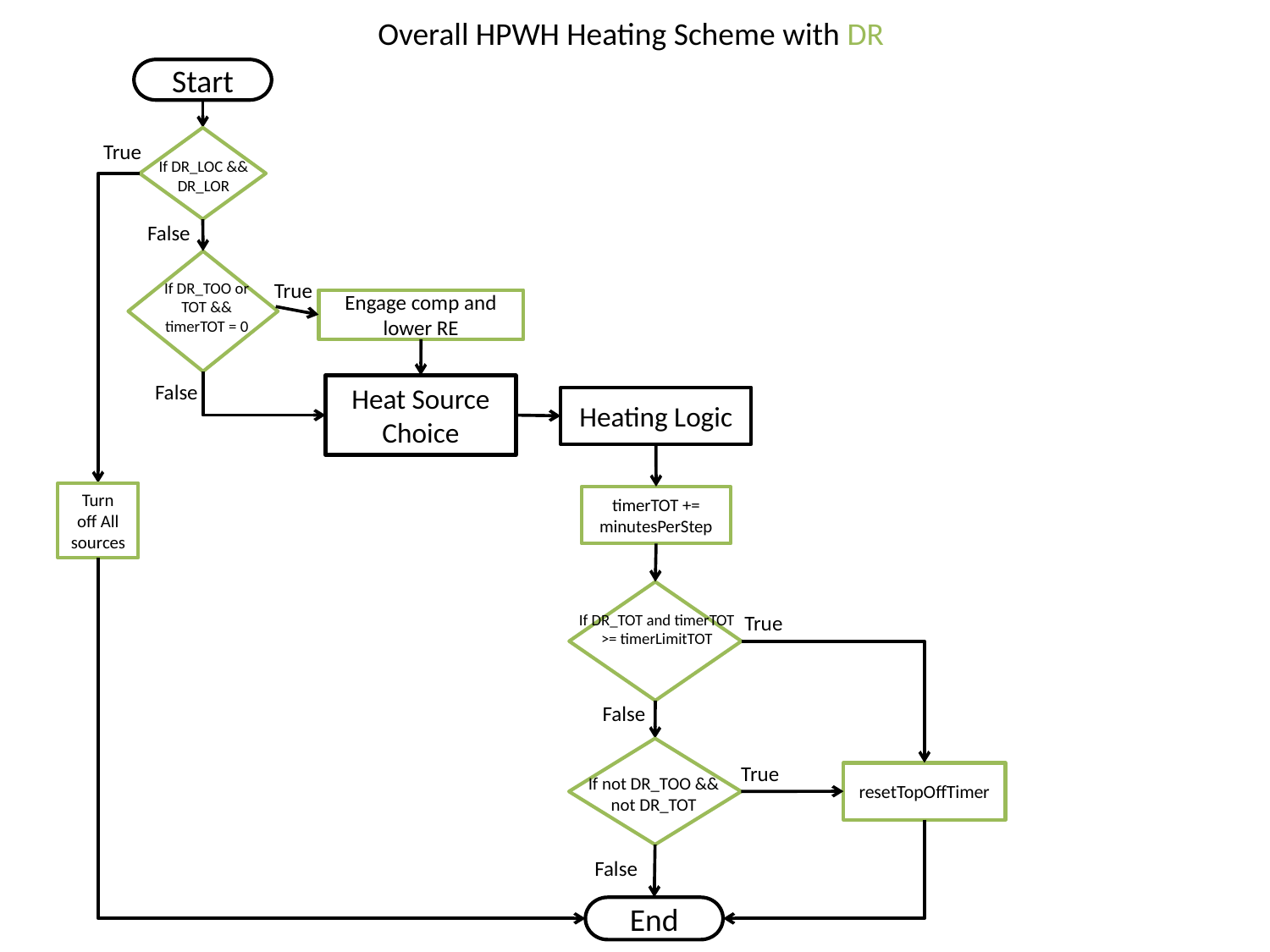

Overall HPWH Heating Scheme with DR
Start

If DR_LOC && DR_LOR
True
False

If DR_TOO or TOT && timerTOT = 0
True
Engage comp and lower RE
False
Heat Source Choice
Heating Logic
Turn off All sources
timerTOT += minutesPerStep

If DR_TOT and timerTOT >= timerLimitTOT
True
False

If not DR_TOO && not DR_TOT
True
resetTopOffTimer
False
End